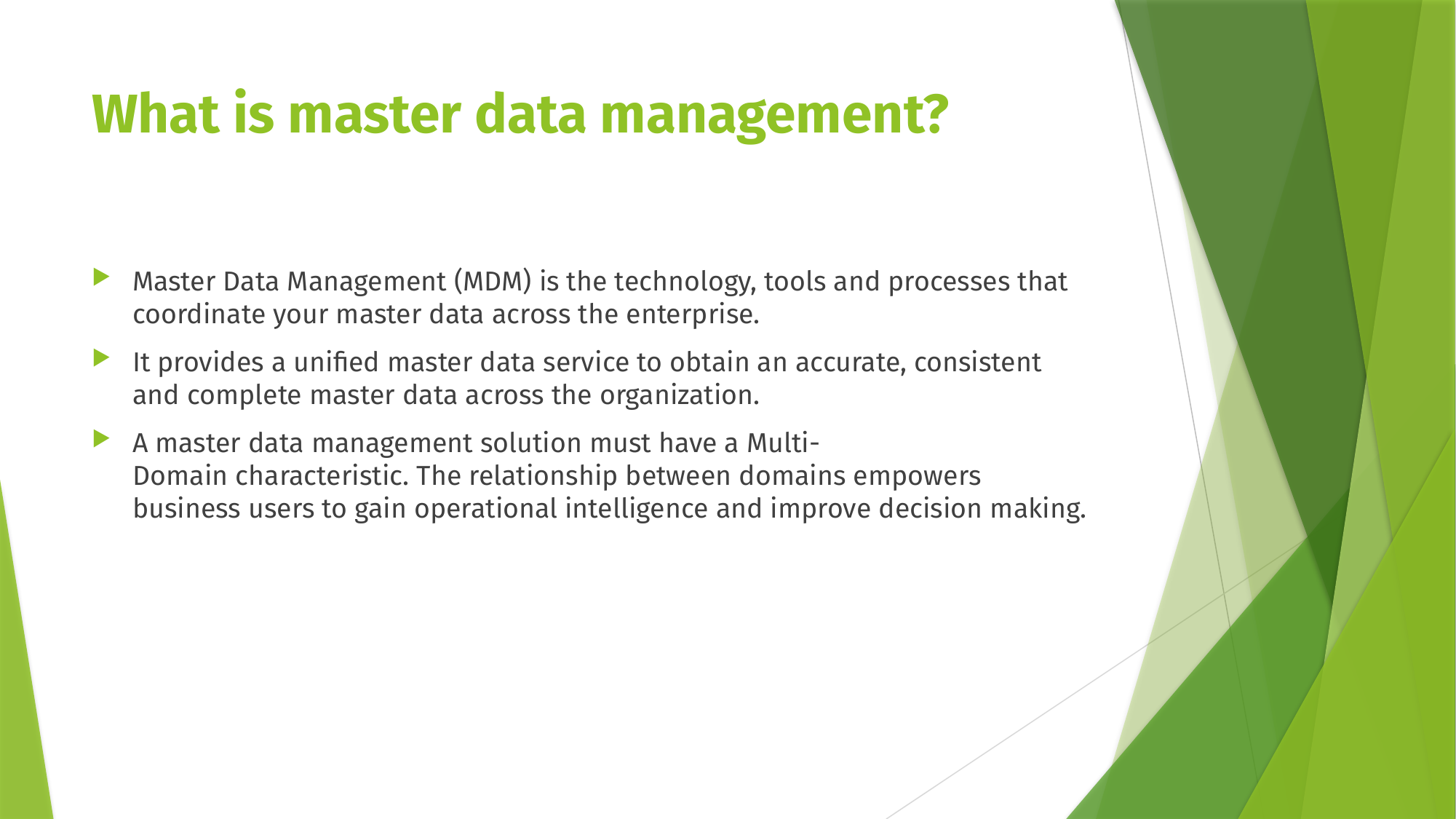

# What is master data management?
Master Data Management (MDM) is the technology, tools and processes that coordinate your master data across the enterprise.
It provides a unified master data service to obtain an accurate, consistent and complete master data across the organization.
A master data management solution must have a Multi-Domain characteristic. The relationship between domains empowers business users to gain operational intelligence and improve decision making.